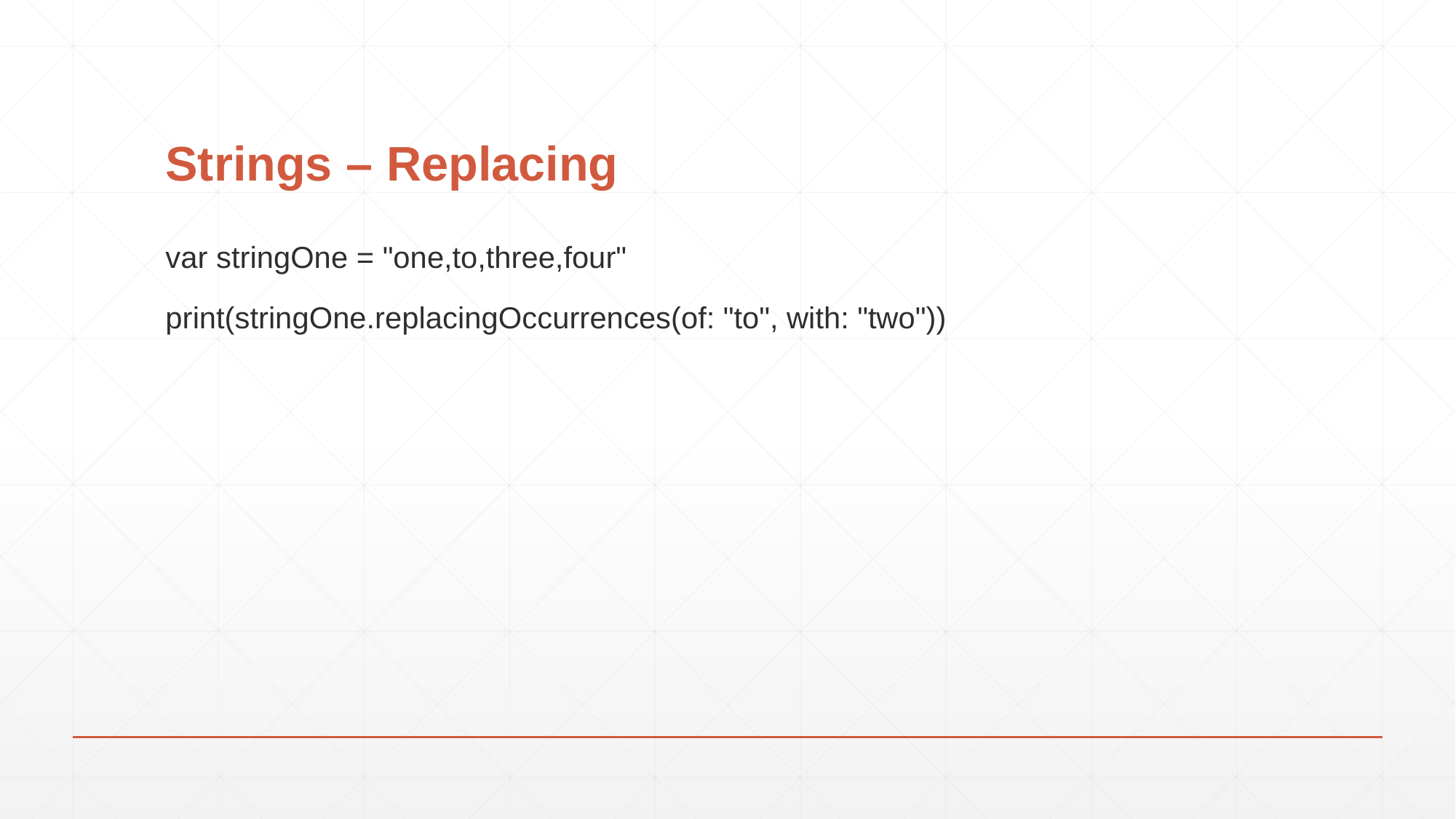

# Strings – Replacing
var stringOne = "one,to,three,four"
print(stringOne.replacingOccurrences(of: "to", with: "two"))